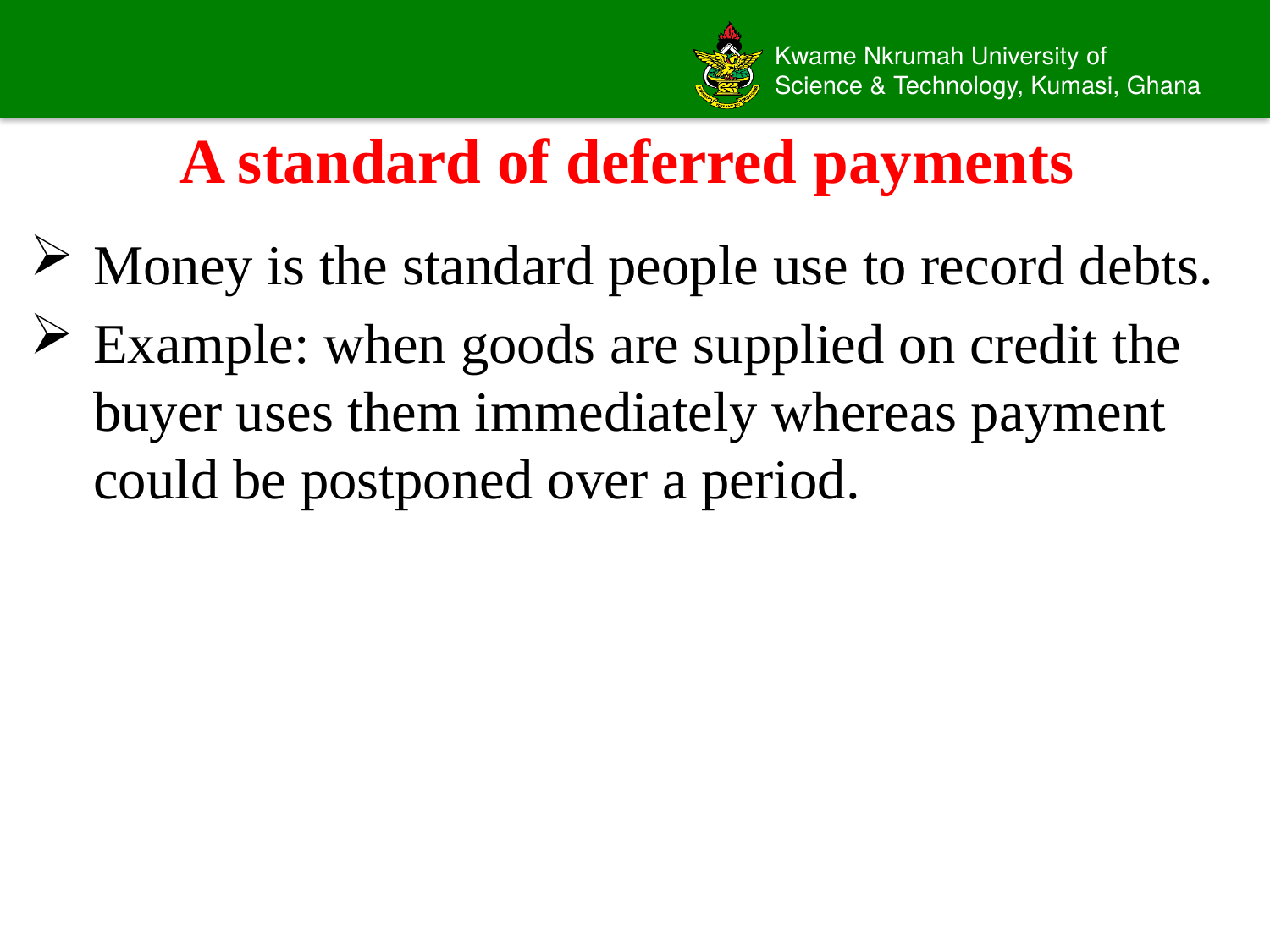

# A standard of deferred payments
Money is the standard people use to record debts.
Example: when goods are supplied on credit the buyer uses them immediately whereas payment could be postponed over a period.